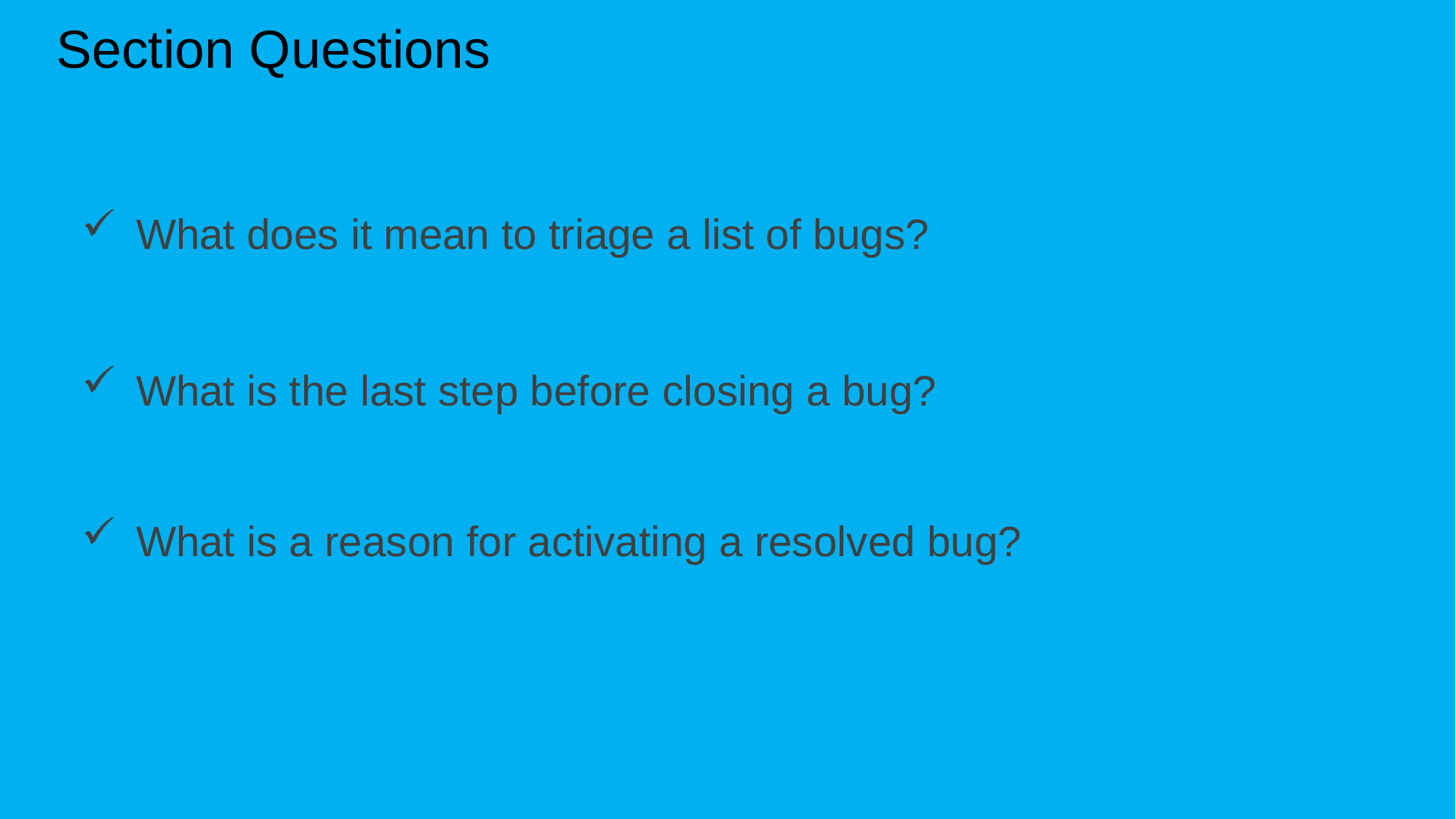

# Section Questions

What does it mean to triage a list of bugs?

What is the last step before closing a bug?

What is a reason for activating a resolved bug?